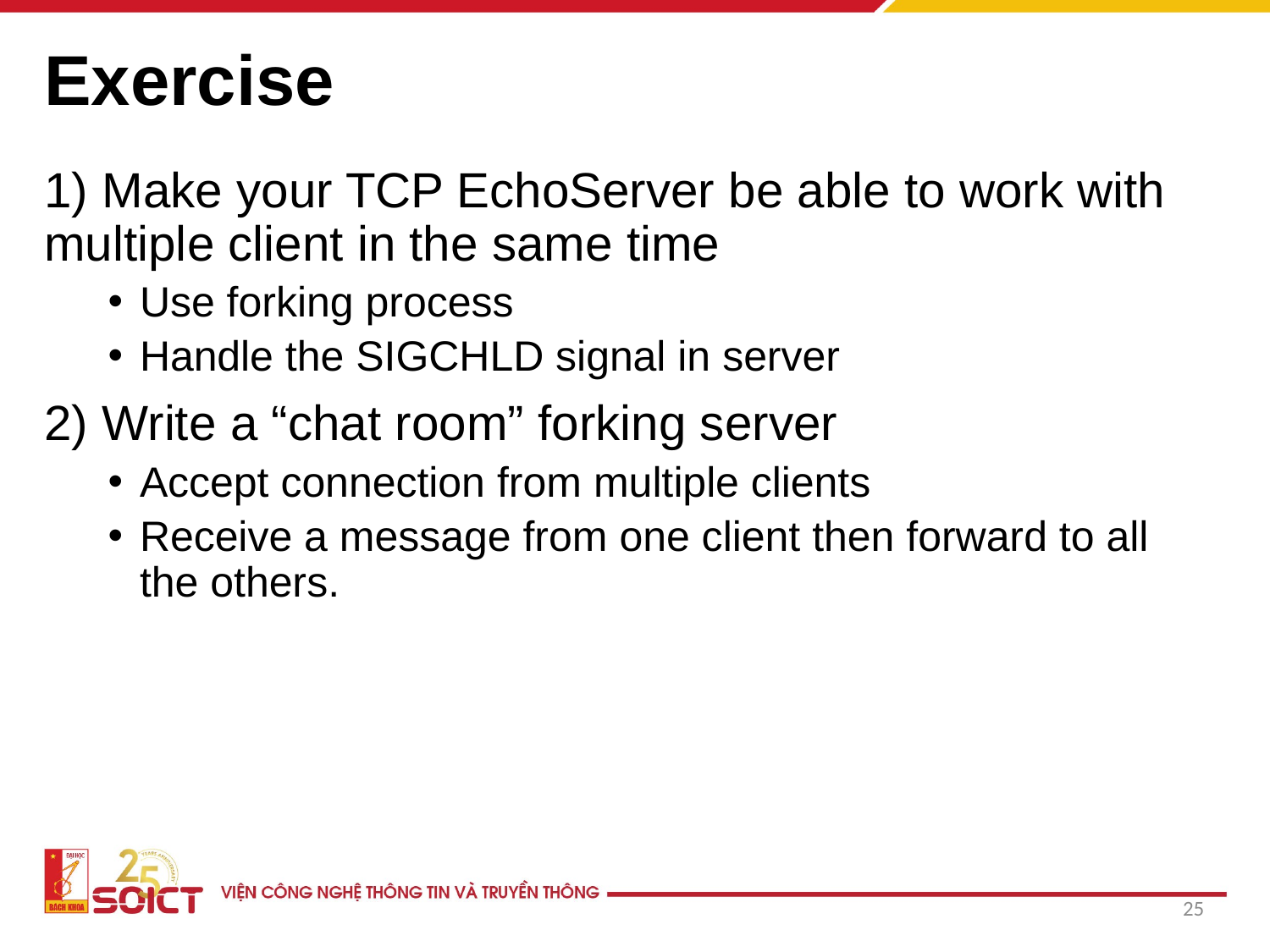

# Exercise
1) Make your TCP EchoServer be able to work with multiple client in the same time
Use forking process
Handle the SIGCHLD signal in server
2) Write a “chat room” forking server
Accept connection from multiple clients
Receive a message from one client then forward to all the others.

25